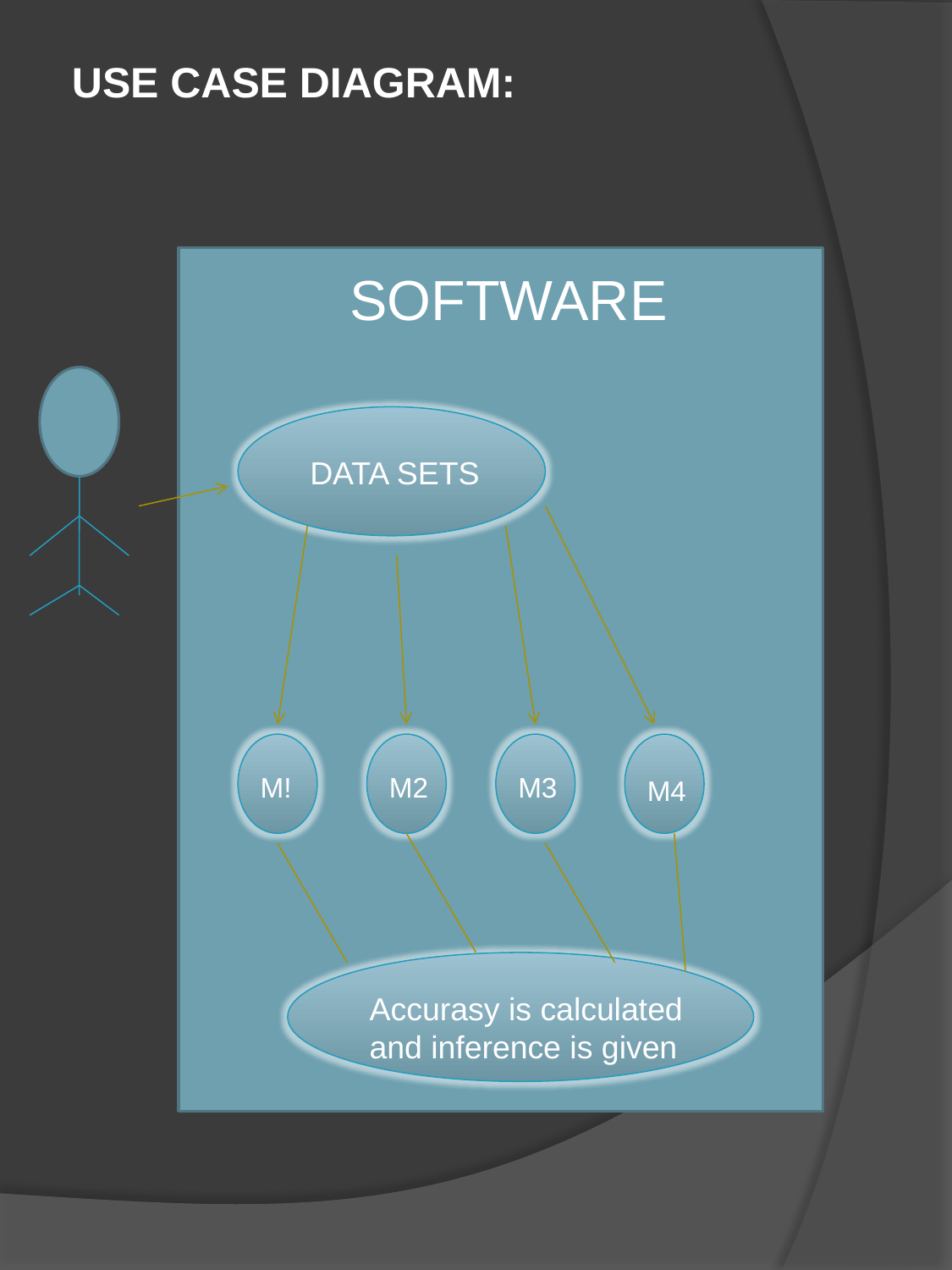

USE CASE DIAGRAM:

SOFTWARE

DATA SETS

M!
M2
M3
M4

Accurasy is calculated and inference is given